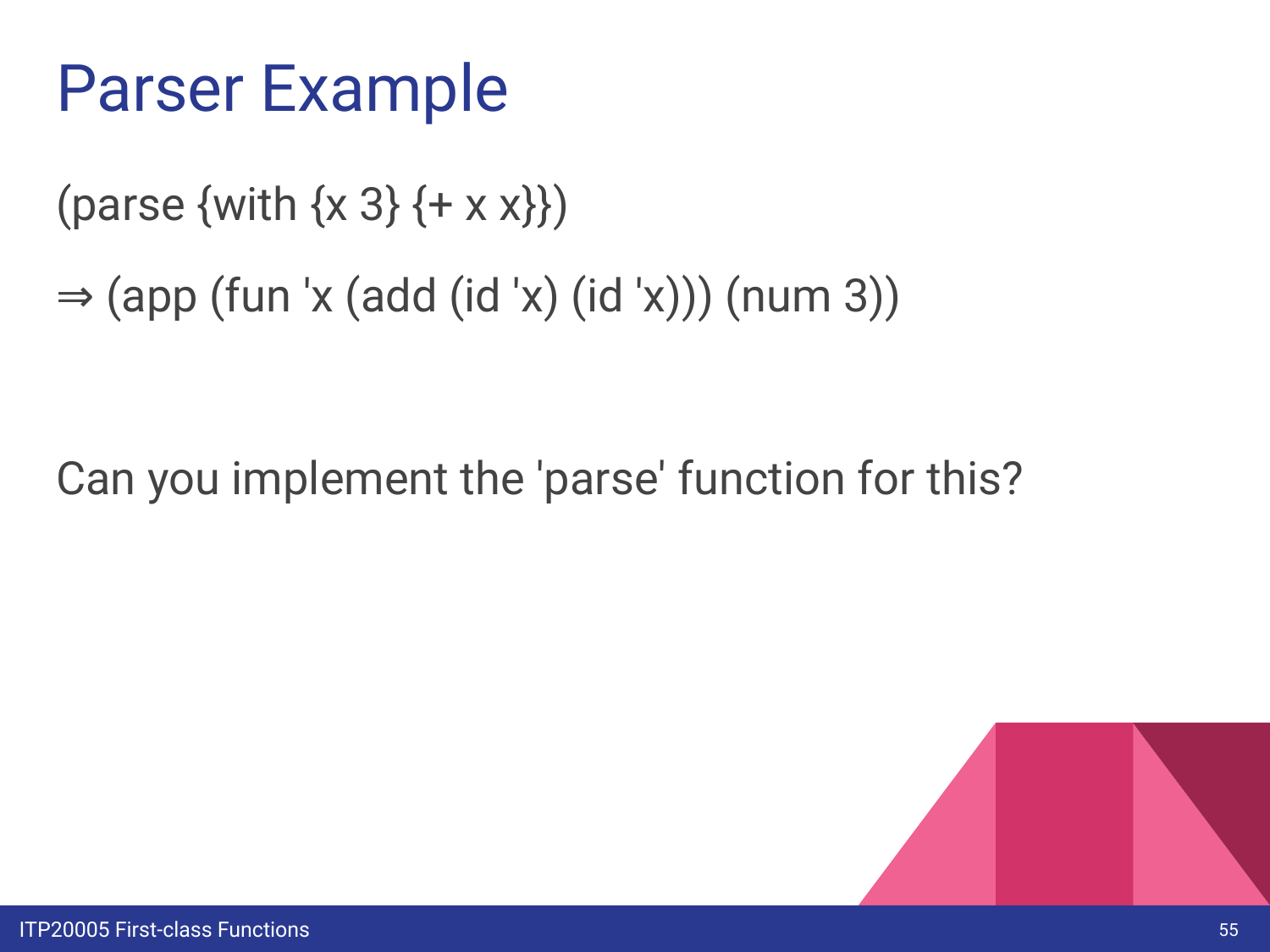

# Parser Example
(parse {with {x 3} {+ x x}})
⇒ (app (fun 'x (add (id 'x) (id 'x))) (num 3))

Can you implement the 'parse' function for this?

55